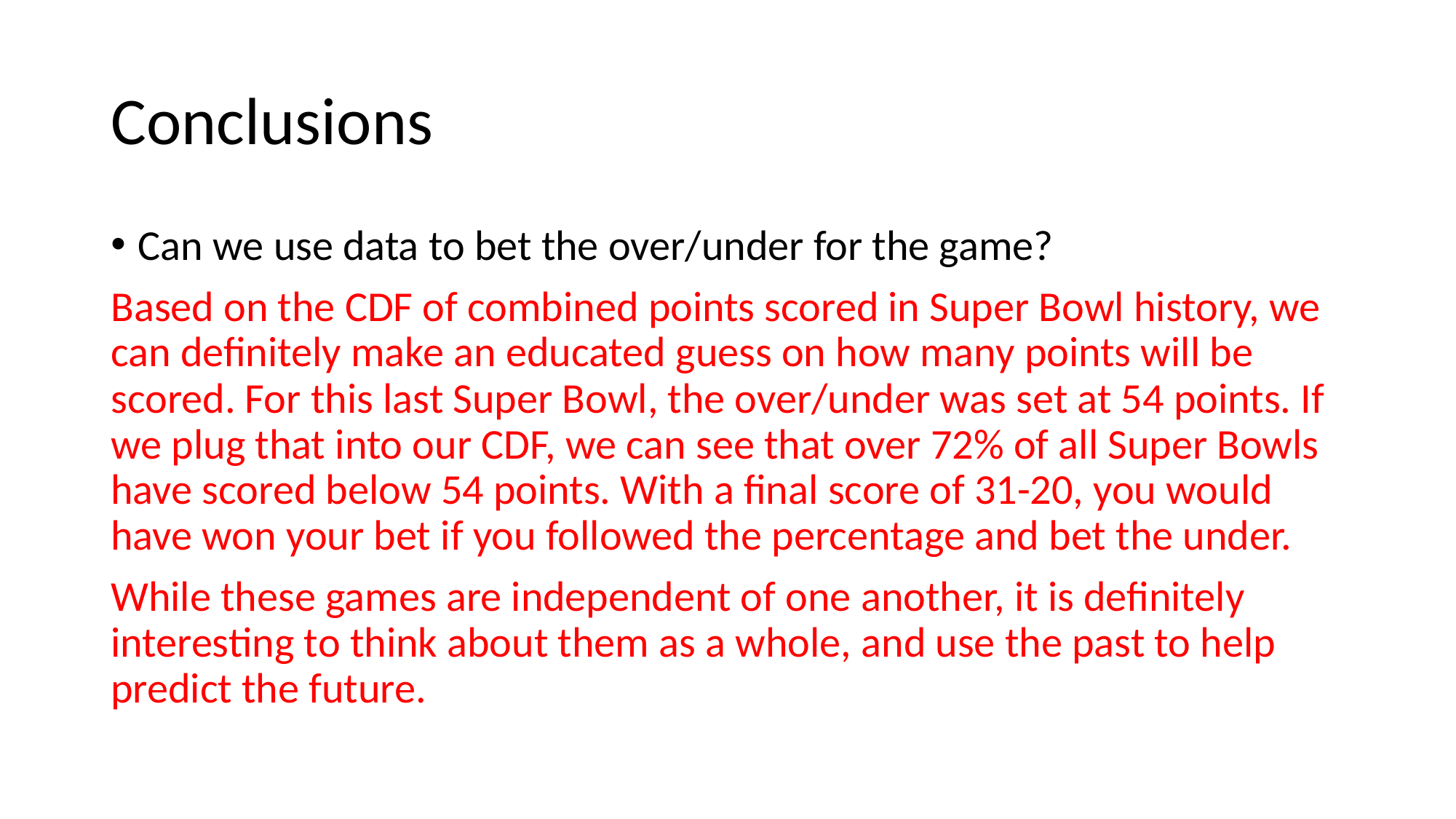

# Conclusions
Can we use data to bet the over/under for the game?
Based on the CDF of combined points scored in Super Bowl history, we can definitely make an educated guess on how many points will be scored. For this last Super Bowl, the over/under was set at 54 points. If we plug that into our CDF, we can see that over 72% of all Super Bowls have scored below 54 points. With a final score of 31-20, you would have won your bet if you followed the percentage and bet the under.
While these games are independent of one another, it is definitely interesting to think about them as a whole, and use the past to help predict the future.